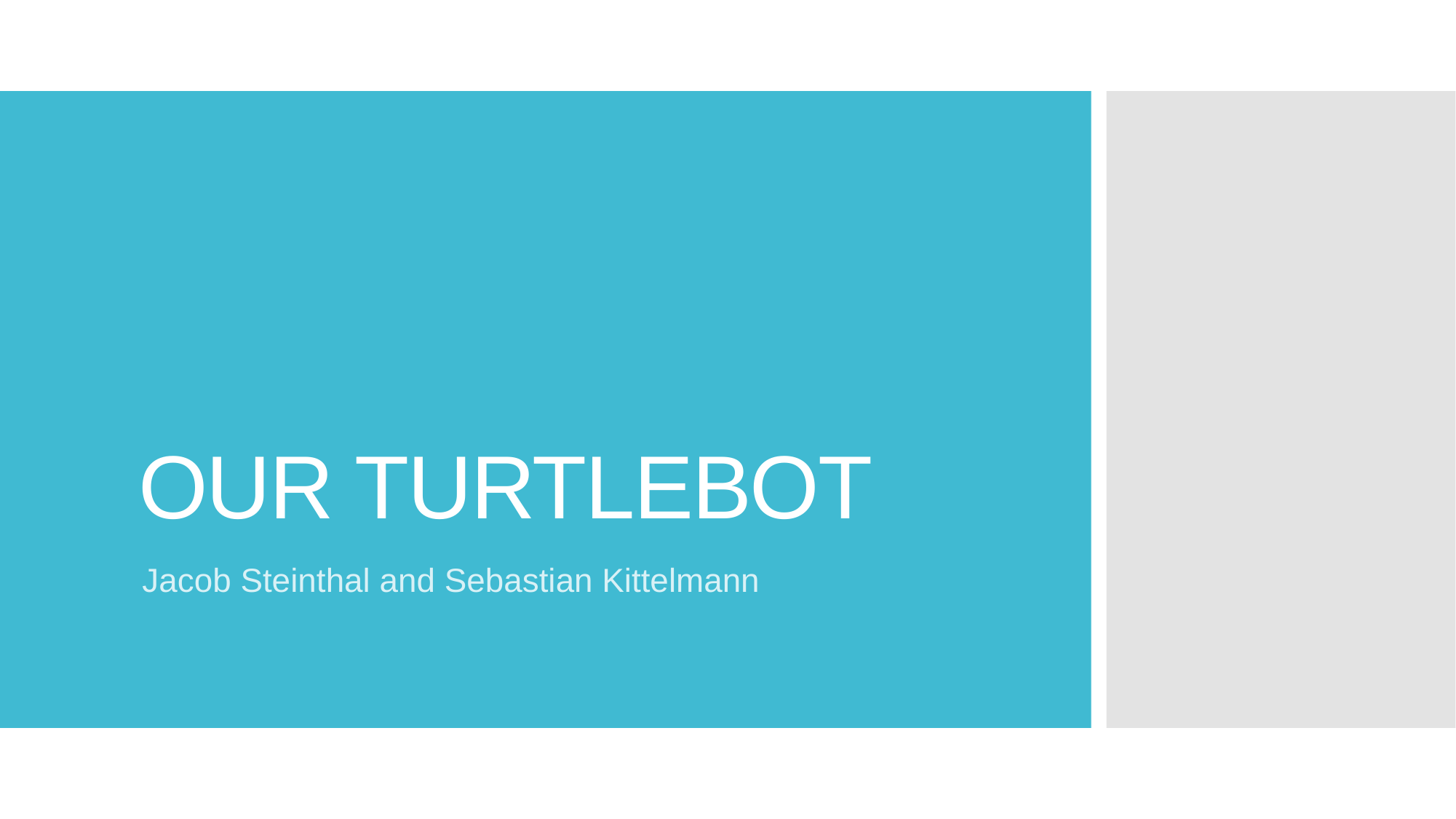

# OUR TURTLEBOT
Jacob Steinthal and Sebastian Kittelmann